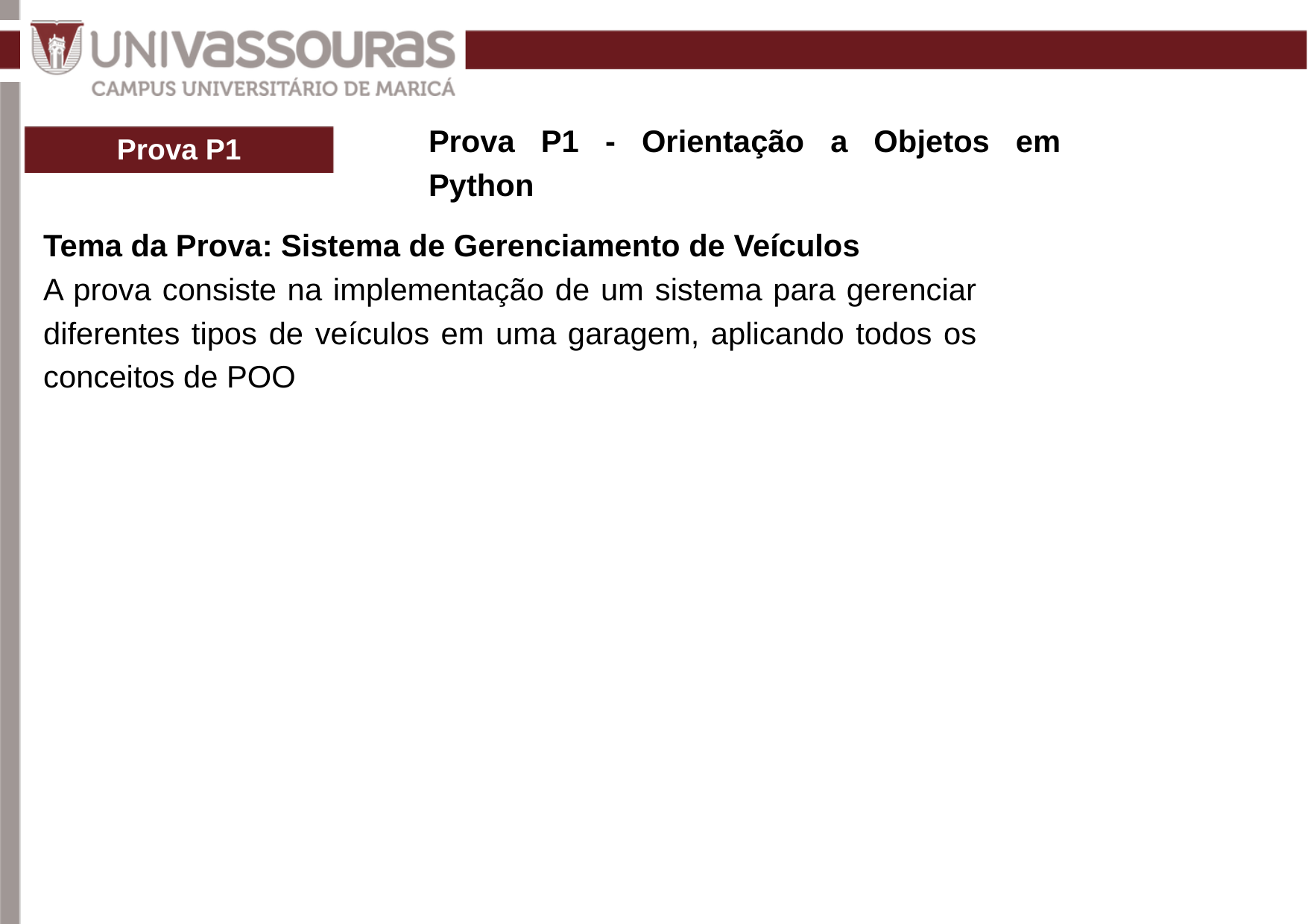

Prova P1 - Orientação a Objetos em Python

Prova P1
Tema da Prova: Sistema de Gerenciamento de Veículos
A prova consiste na implementação de um sistema para gerenciar diferentes tipos de veículos em uma garagem, aplicando todos os conceitos de POO